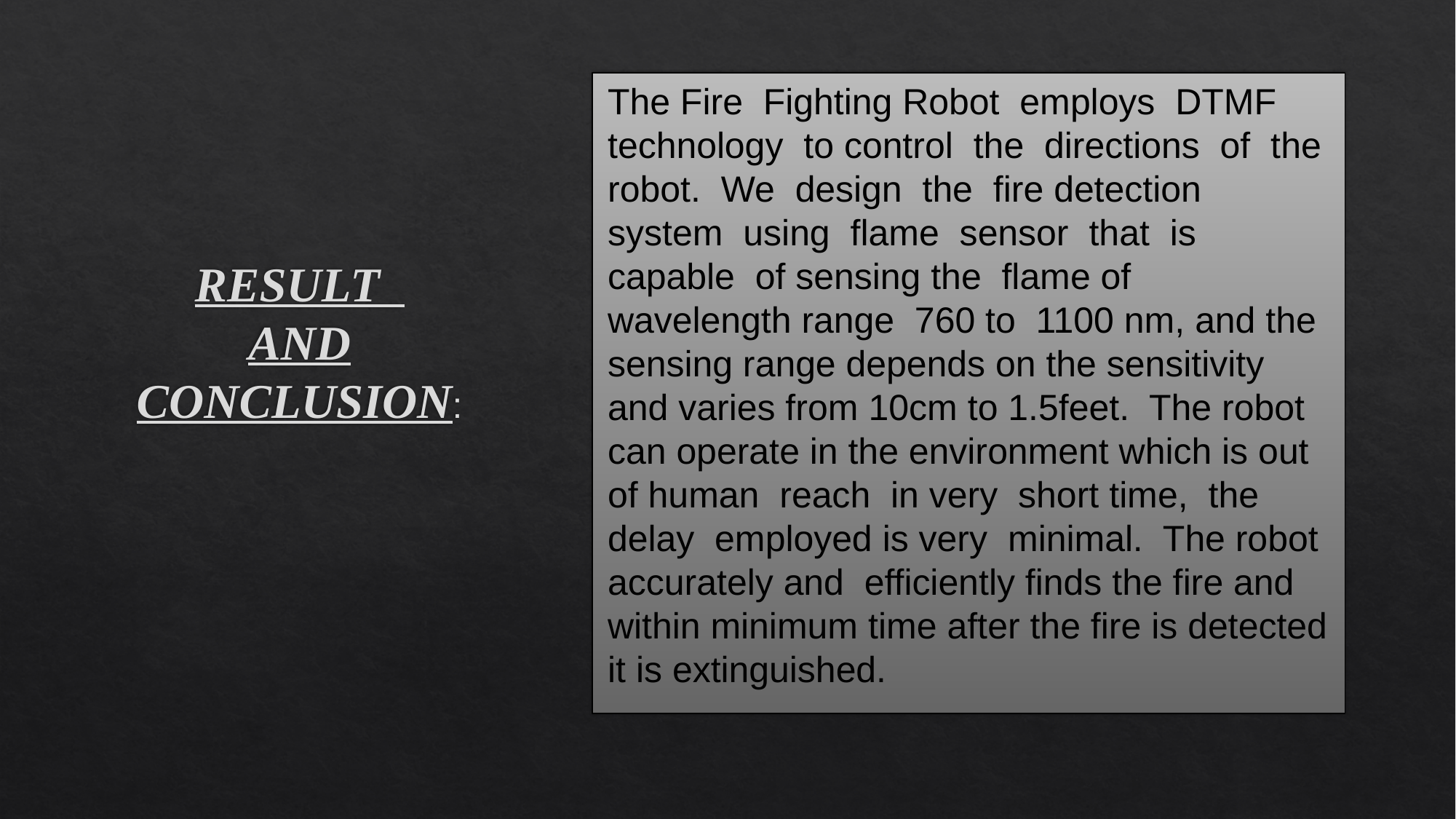

The Fire  Fighting Robot  employs  DTMF technology  to control  the  directions  of  the  robot.  We  design  the  fire detection  system  using  flame  sensor  that  is  capable  of sensing the  flame of  wavelength range  760 to  1100 nm, and the sensing range depends on the sensitivity and varies from 10cm to 1.5feet.  The robot can operate in the environment which is out of human  reach  in very  short time,  the delay  employed is very  minimal.  The robot  accurately and  efficiently finds the fire and within minimum time after the fire is detected it is extinguished.

# RESULT AND CONCLUSION: